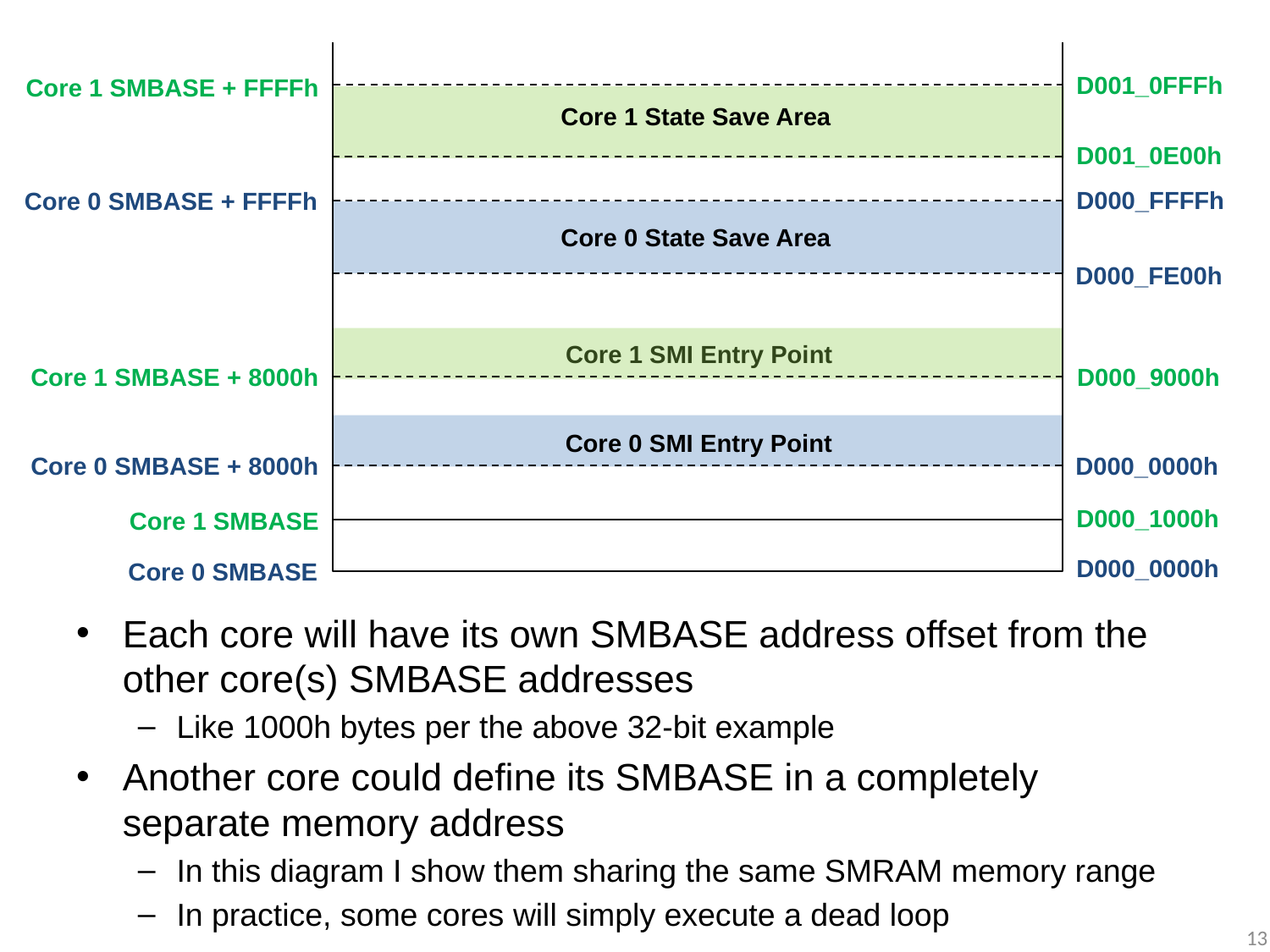

D001_0FFFh
Core 1 SMBASE + FFFFh

Core 1 State Save Area
D001_0E00h
D000_FFFFh
Core 0 SMBASE + FFFFh

Core 0 State Save Area
D000_FE00h

Core 1 SMI Entry Point
Core 1 SMBASE + 8000h
D000_9000h

Core 0 SMI Entry Point
Core 0 SMBASE + 8000h
D000_0000h
D000_1000h
Core 1 SMBASE
D000_0000h
Core 0 SMBASE
Each core will have its own SMBASE address offset from the other core(s) SMBASE addresses
Like 1000h bytes per the above 32-bit example
Another core could define its SMBASE in a completely separate memory address
In this diagram I show them sharing the same SMRAM memory range
In practice, some cores will simply execute a dead loop
13